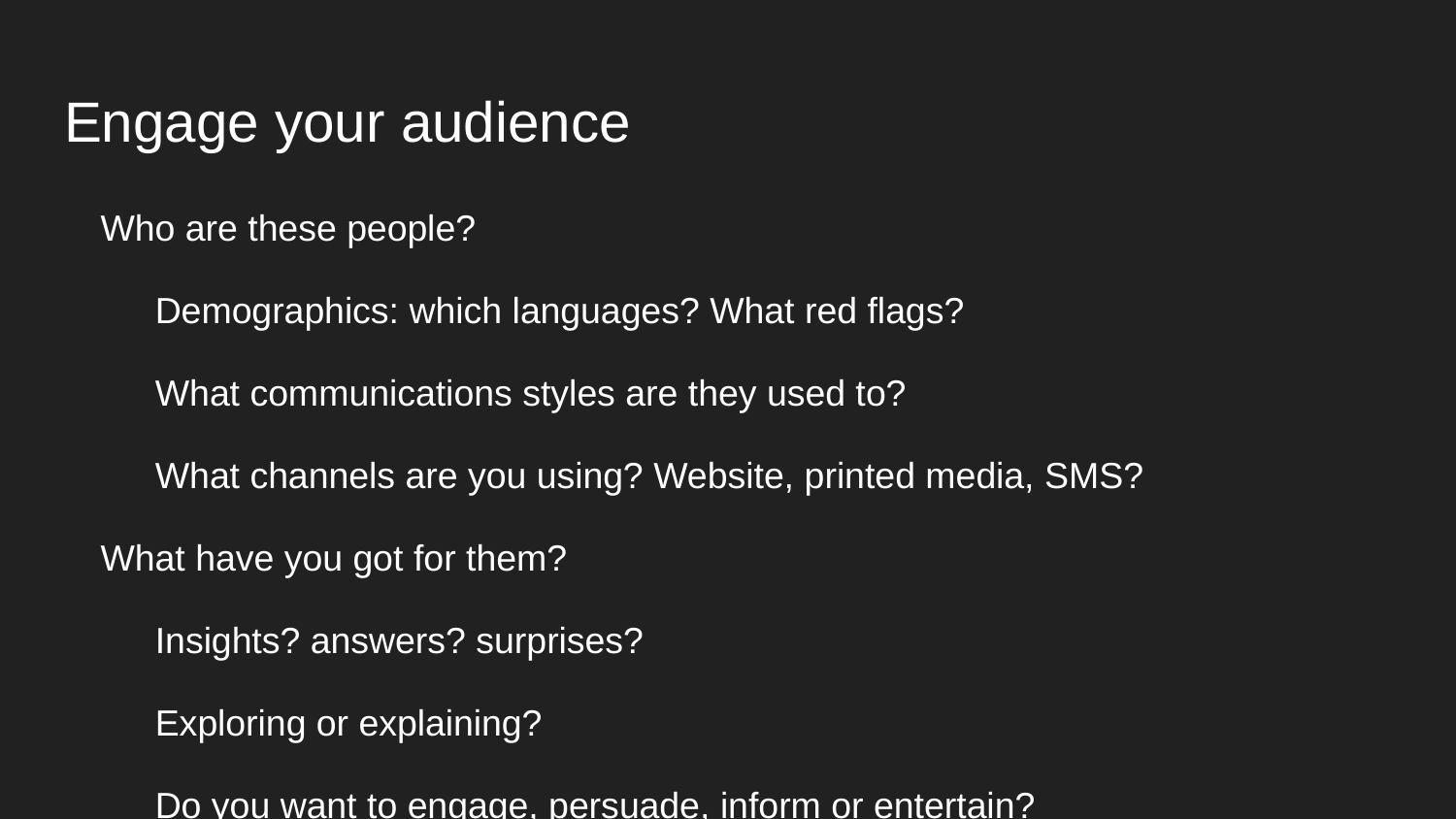

# Engage your audience
Who are these people?
Demographics: which languages? What red flags?
What communications styles are they used to?
What channels are you using? Website, printed media, SMS?
What have you got for them?
Insights? answers? surprises?
Exploring or explaining?
Do you want to engage, persuade, inform or entertain?
What do they already know?
Why should they care?